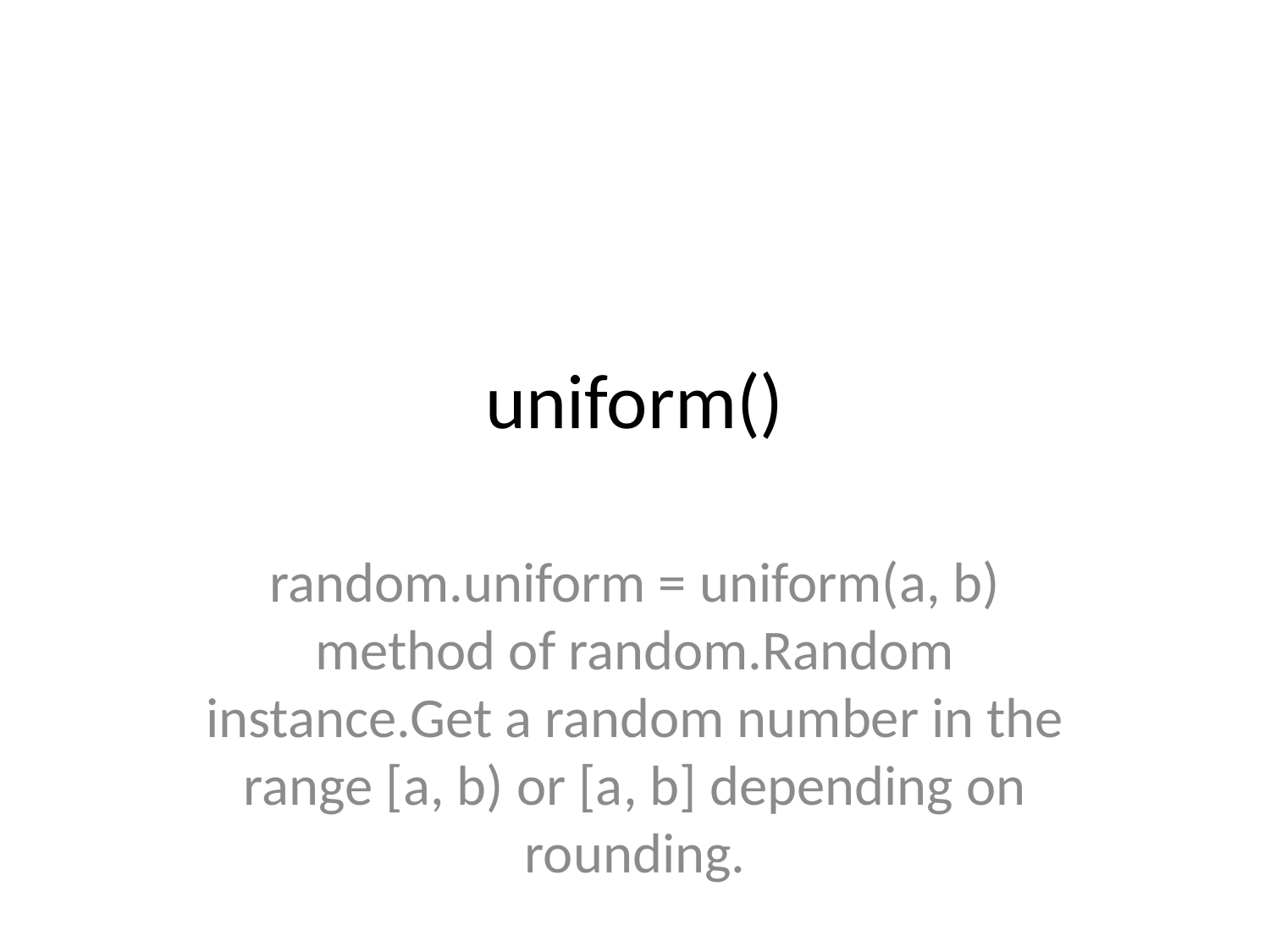

# uniform()
random.uniform = uniform(a, b) method of random.Random instance.Get a random number in the range [a, b) or [a, b] depending on rounding.